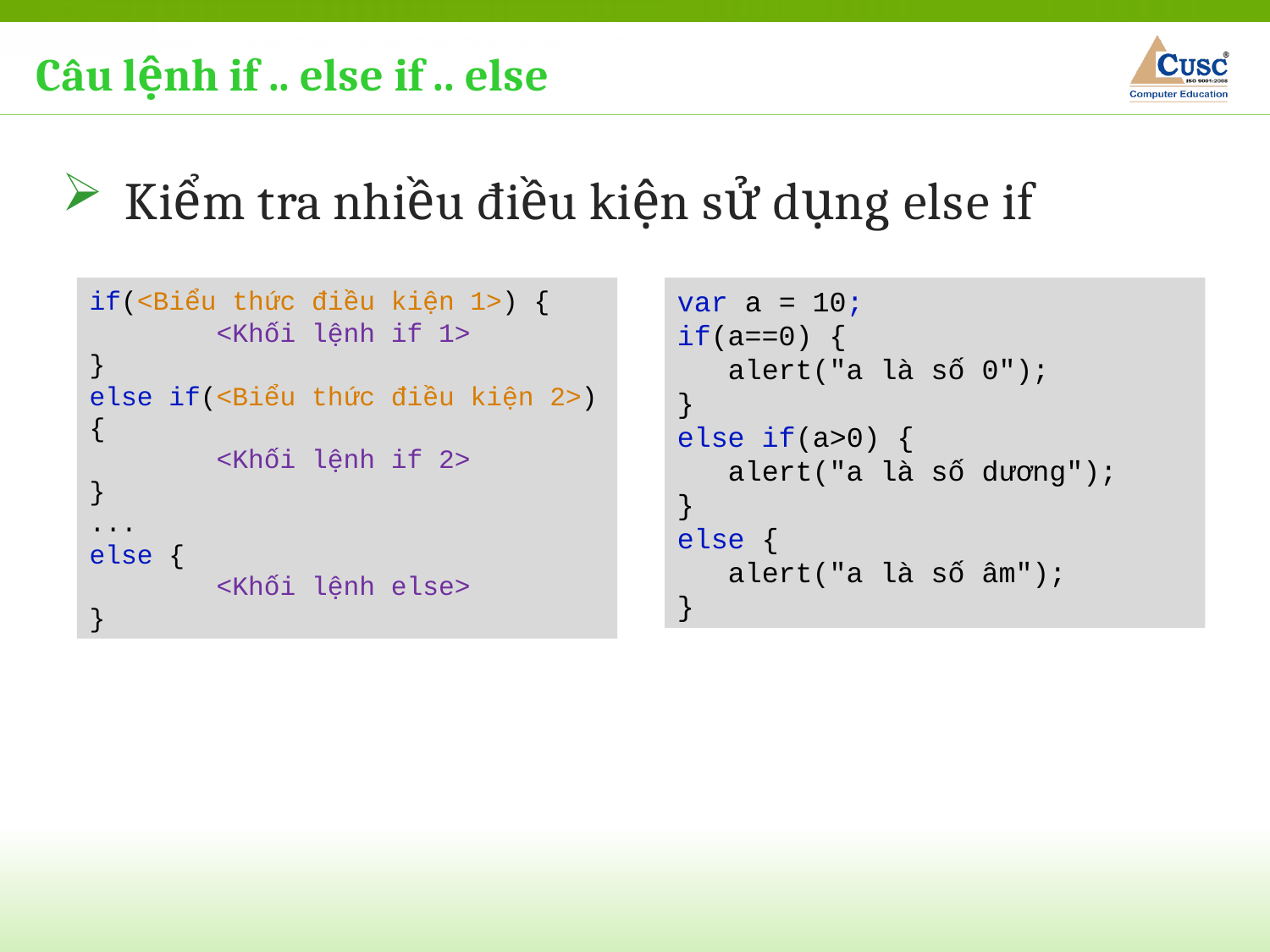

Câu lệnh if .. else if .. else
Kiểm tra nhiều điều kiện sử dụng else if
if(<Biểu thức điều kiện 1>) {
	<Khối lệnh if 1>
}
else if(<Biểu thức điều kiện 2>) {
	<Khối lệnh if 2>
}
...
else {
	<Khối lệnh else>
}
var a = 10;
if(a==0) {
   alert("a là số 0");
}
else if(a>0) {
   alert("a là số dương");
}
else {
   alert("a là số âm");
}